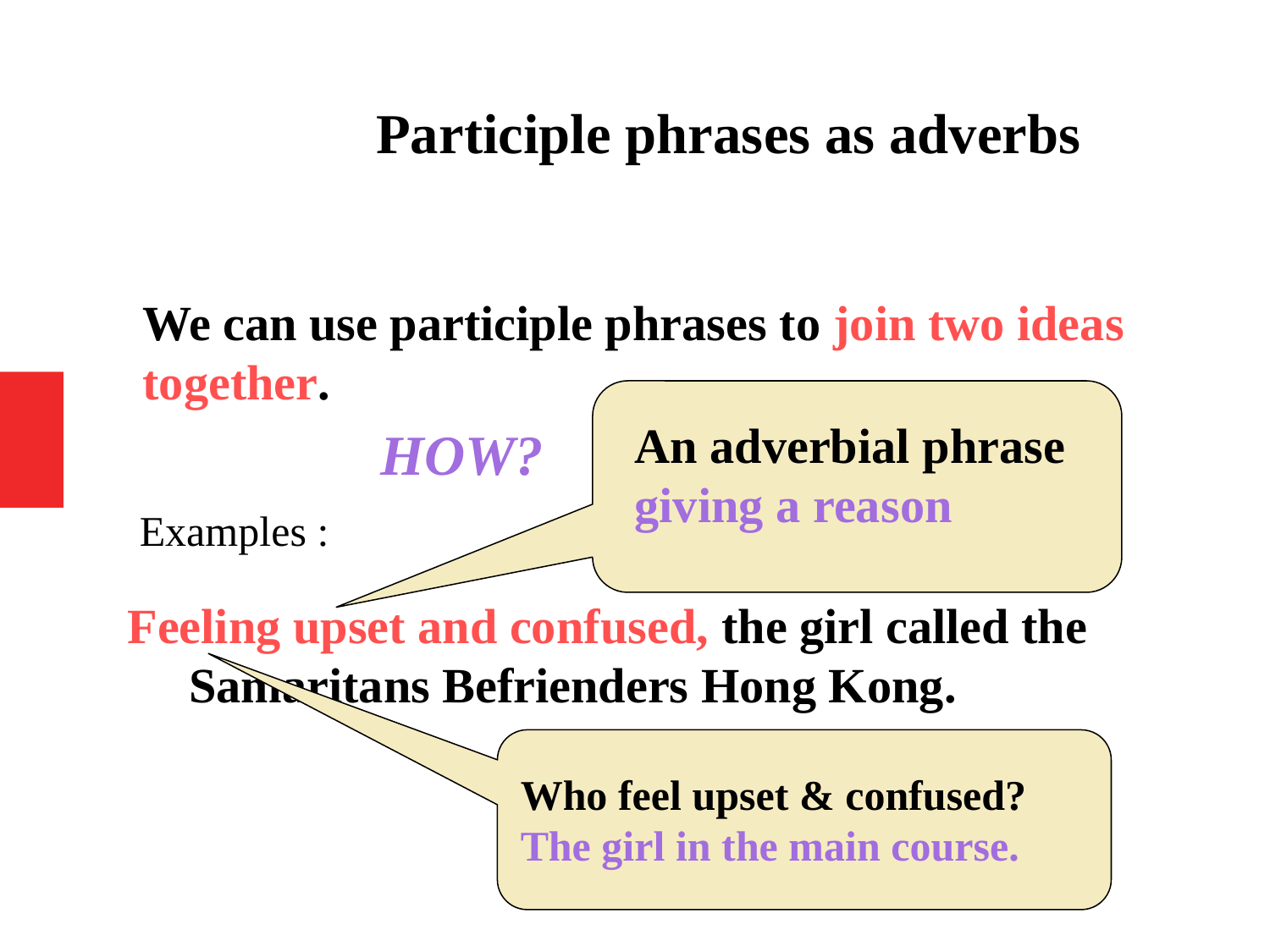

Participle phrases as adverbs
We can use participle phrases to join two ideas together.

An adverbial phrase giving a reason
HOW?

Examples :
Feeling upset and confused, the girl called the
     Samaritans Befrienders Hong Kong.

Who feel upset & confused?
The girl in the main course.